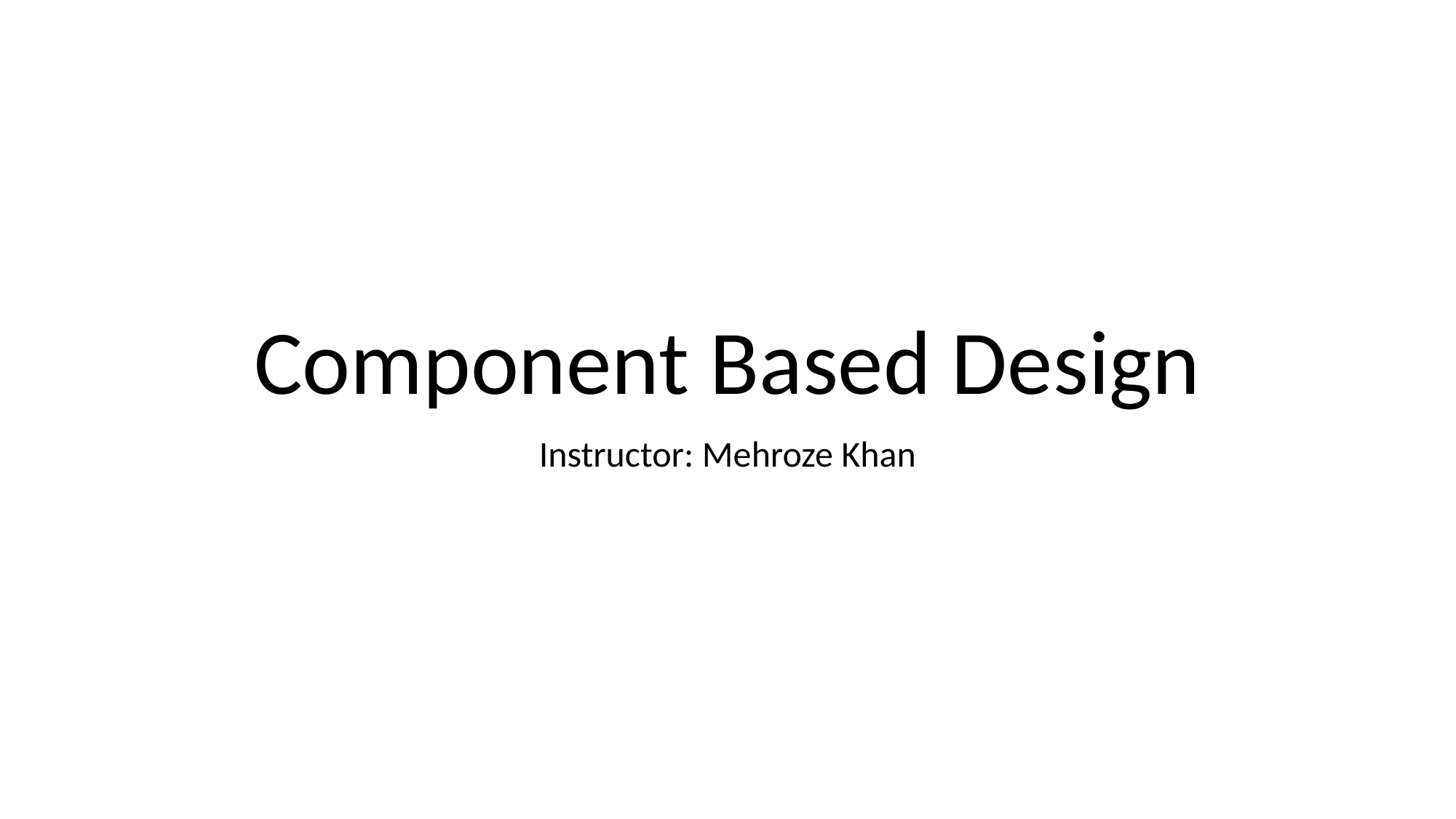

# Component Based Design
Instructor: Mehroze Khan